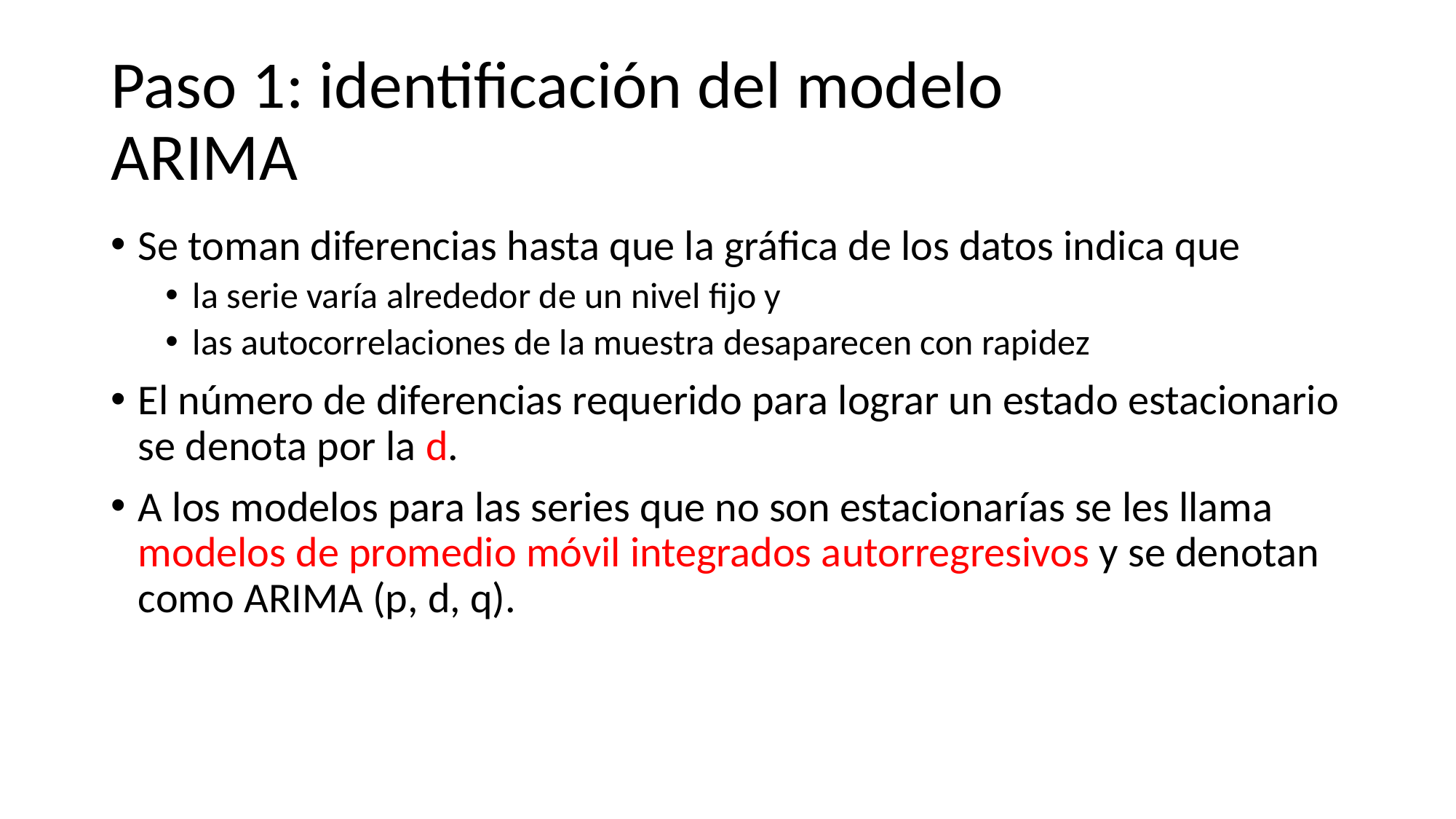

# Paso 1: identificación del modelo ARIMA
Se toman diferencias hasta que la gráfica de los datos indica que
la serie varía alrededor de un nivel fijo y
las autocorrelaciones de la muestra desaparecen con rapidez
El número de diferencias requerido para lograr un estado estacionario se denota por la d.
A los modelos para las series que no son estacionarías se les llama modelos de promedio móvil integrados autorregresivos y se denotan como ARIMA (p, d, q).